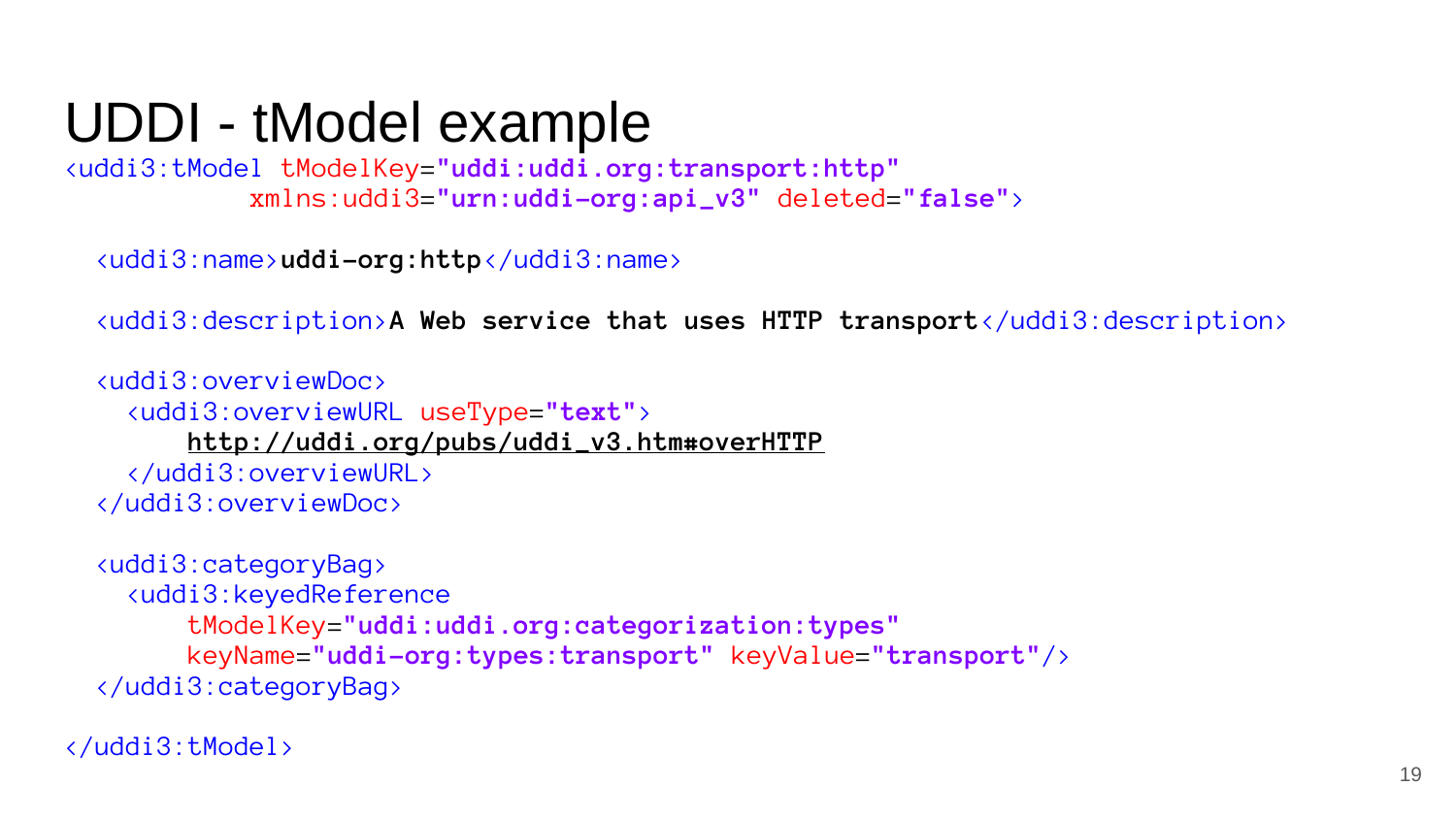

# UDDI - tModel example
<uddi3:tModel tModelKey="uddi:uddi.org:transport:http"
            xmlns:uddi3="urn:uddi-org:api_v3" deleted="false">
  <uddi3:name>uddi-org:http</uddi3:name>
  <uddi3:description>A Web service that uses HTTP transport</uddi3:description>
  <uddi3:overviewDoc>
    <uddi3:overviewURL useType="text">
        http://uddi.org/pubs/uddi_v3.htm#overHTTP
    </uddi3:overviewURL>
  </uddi3:overviewDoc>
  <uddi3:categoryBag>
    <uddi3:keyedReference
        tModelKey="uddi:uddi.org:categorization:types"
        keyName="uddi-org:types:transport" keyValue="transport"/>
  </uddi3:categoryBag>
</uddi3:tModel>
19